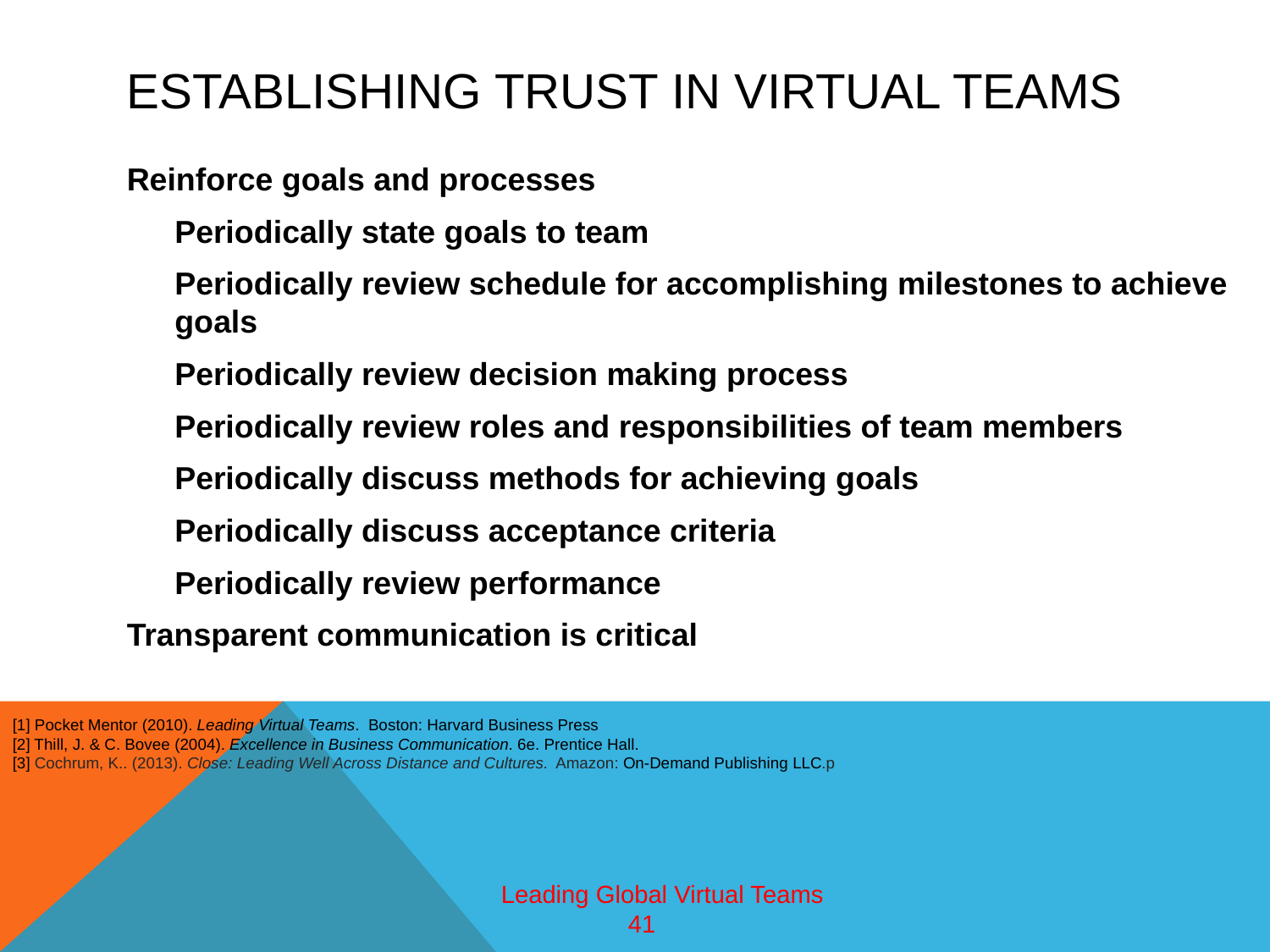

# Establishing Trust in virtual teams
Reinforce goals and processes
	Periodically state goals to team
	Periodically review schedule for accomplishing milestones to achieve goals
	Periodically review decision making process
	Periodically review roles and responsibilities of team members
	Periodically discuss methods for achieving goals
	Periodically discuss acceptance criteria
	Periodically review performance
Transparent communication is critical

[1] Pocket Mentor (2010). Leading Virtual Teams.  Boston: Harvard Business Press
[2] Thill, J. & C. Bovee (2004). Excellence in Business Communication. 6e. Prentice Hall.
[3] Cochrum, K.. (2013). Close: Leading Well Across Distance and Cultures.  Amazon: On-Demand Publishing LLC.p